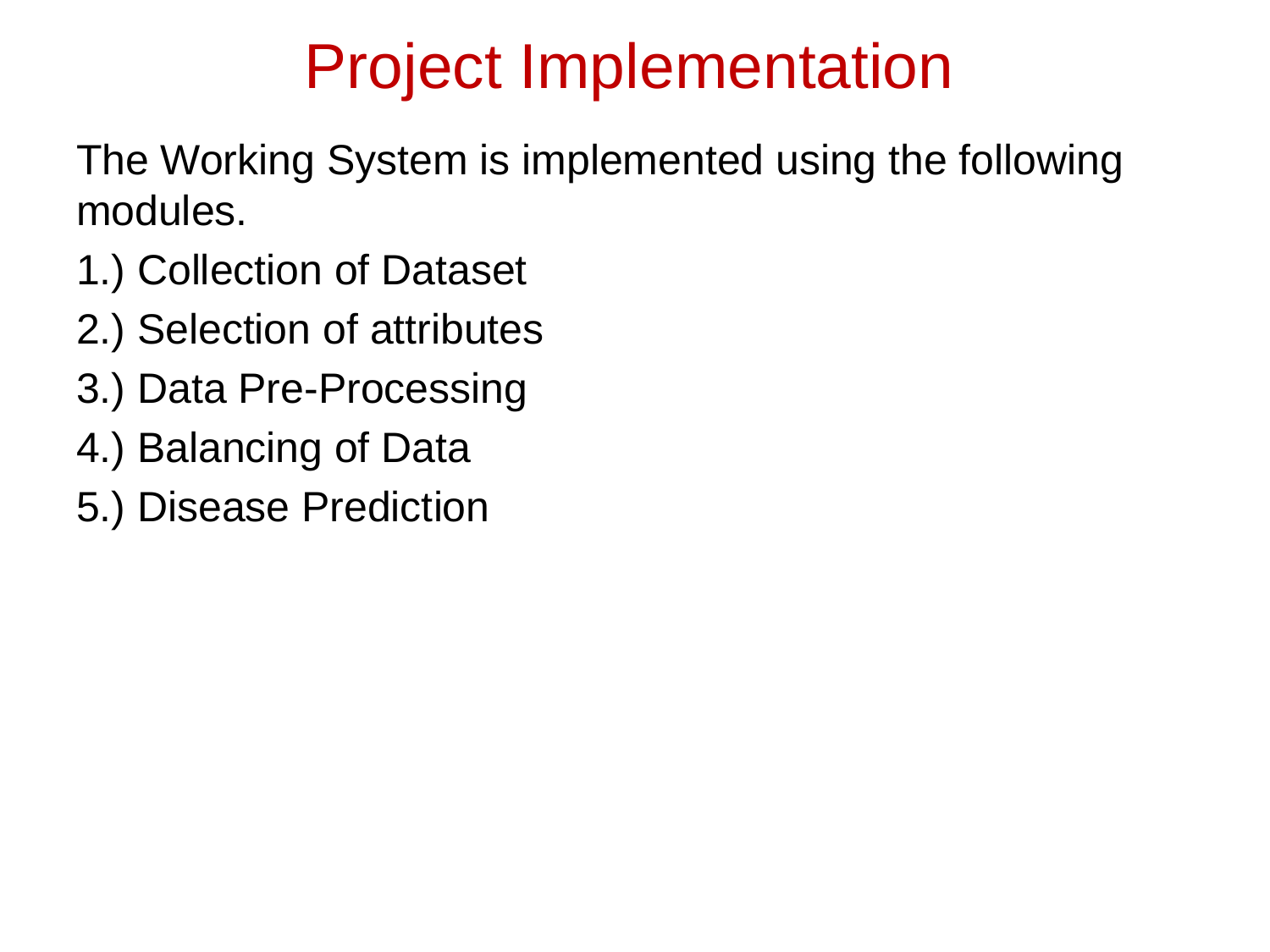

# Project Implementation
The Working System is implemented using the following modules.
1.) Collection of Dataset
2.) Selection of attributes
3.) Data Pre-Processing
4.) Balancing of Data
5.) Disease Prediction